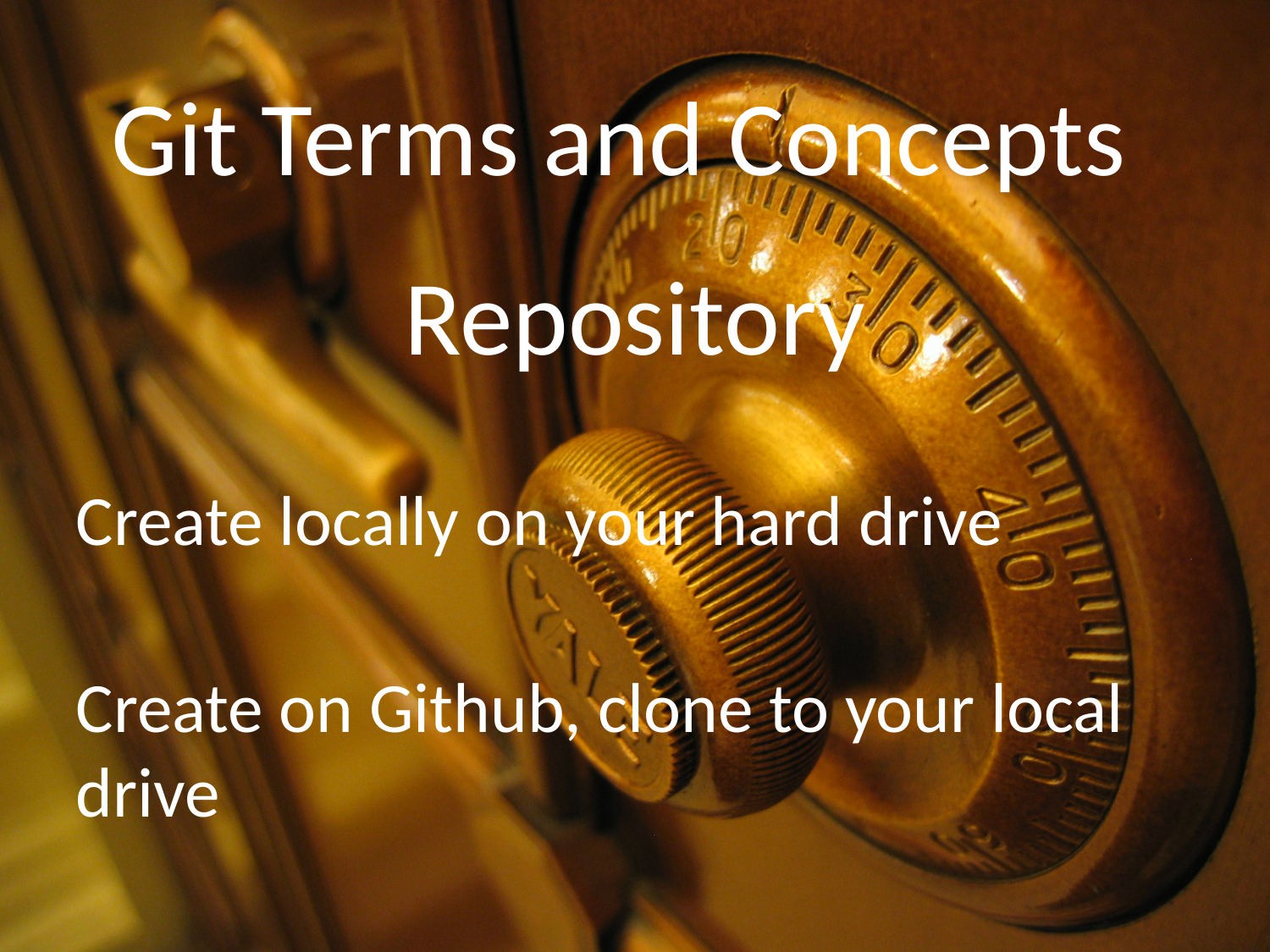

Git Terms and Concepts
Repository
Create locally on your hard drive
Create on Github, clone to your local drive